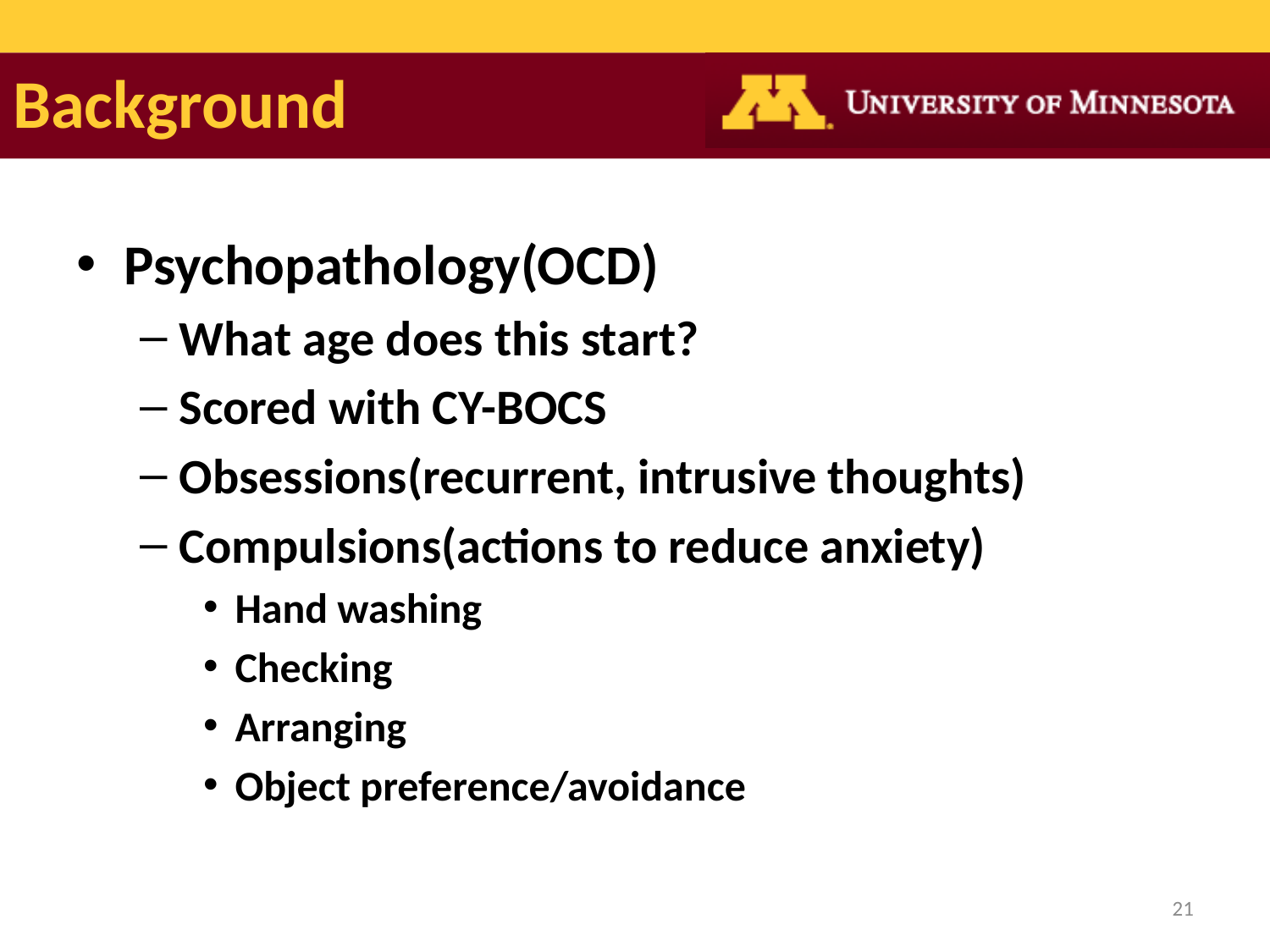

# Background
Psychopathology(OCD)
What age does this start?
Scored with CY-BOCS
Obsessions(recurrent, intrusive thoughts)
Compulsions(actions to reduce anxiety)
Hand washing
Checking
Arranging
Object preference/avoidance
21